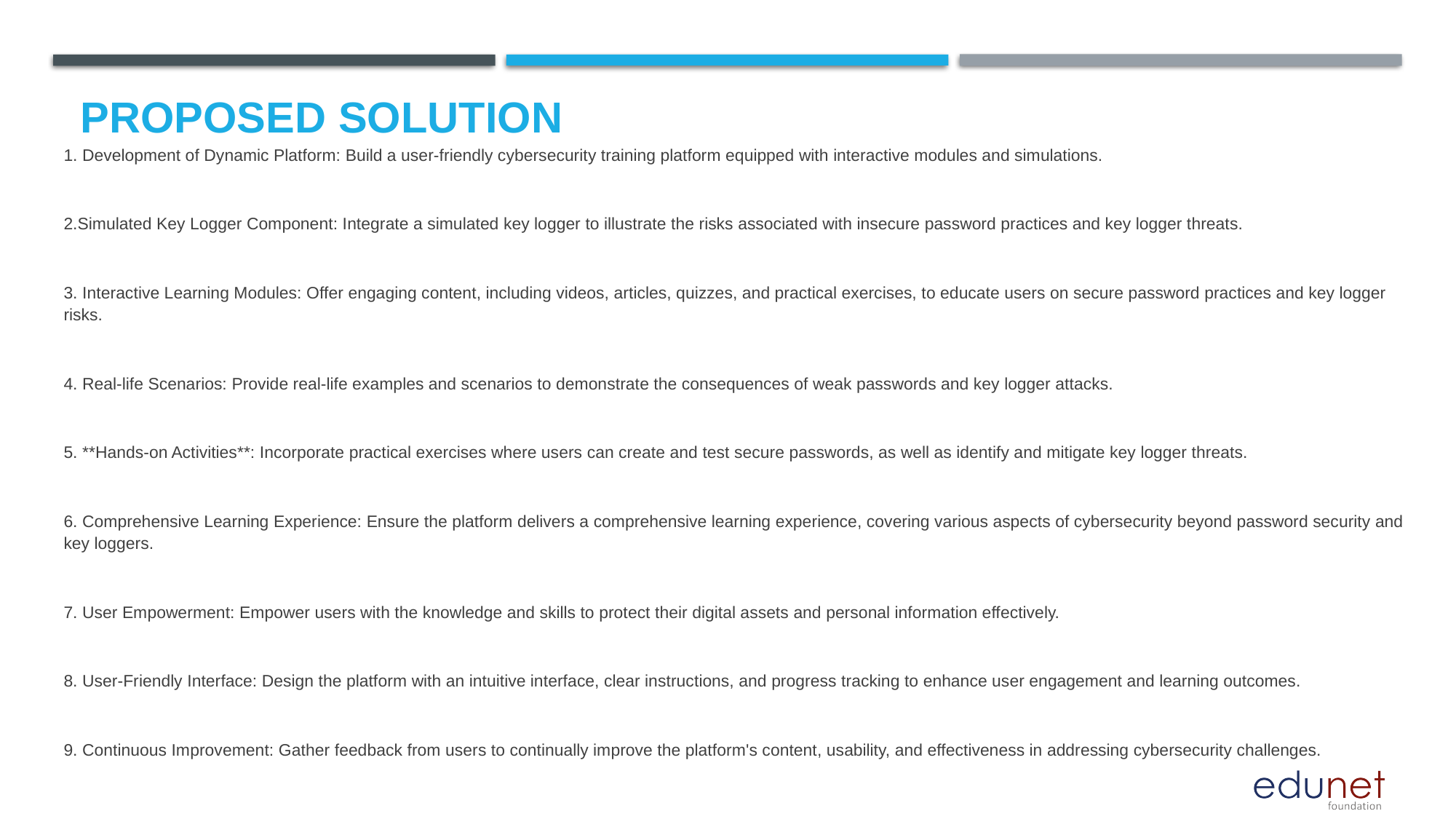

# Proposed Solution

1. Development of Dynamic Platform: Build a user-friendly cybersecurity training platform equipped with interactive modules and simulations.

2.Simulated Key Logger Component: Integrate a simulated key logger to illustrate the risks associated with insecure password practices and key logger threats.

3. Interactive Learning Modules: Offer engaging content, including videos, articles, quizzes, and practical exercises, to educate users on secure password practices and key logger risks.

4. Real-life Scenarios: Provide real-life examples and scenarios to demonstrate the consequences of weak passwords and key logger attacks.

5. **Hands-on Activities**: Incorporate practical exercises where users can create and test secure passwords, as well as identify and mitigate key logger threats.

6. Comprehensive Learning Experience: Ensure the platform delivers a comprehensive learning experience, covering various aspects of cybersecurity beyond password security and key loggers.

7. User Empowerment: Empower users with the knowledge and skills to protect their digital assets and personal information effectively.

8. User-Friendly Interface: Design the platform with an intuitive interface, clear instructions, and progress tracking to enhance user engagement and learning outcomes.

9. Continuous Improvement: Gather feedback from users to continually improve the platform's content, usability, and effectiveness in addressing cybersecurity challenges.